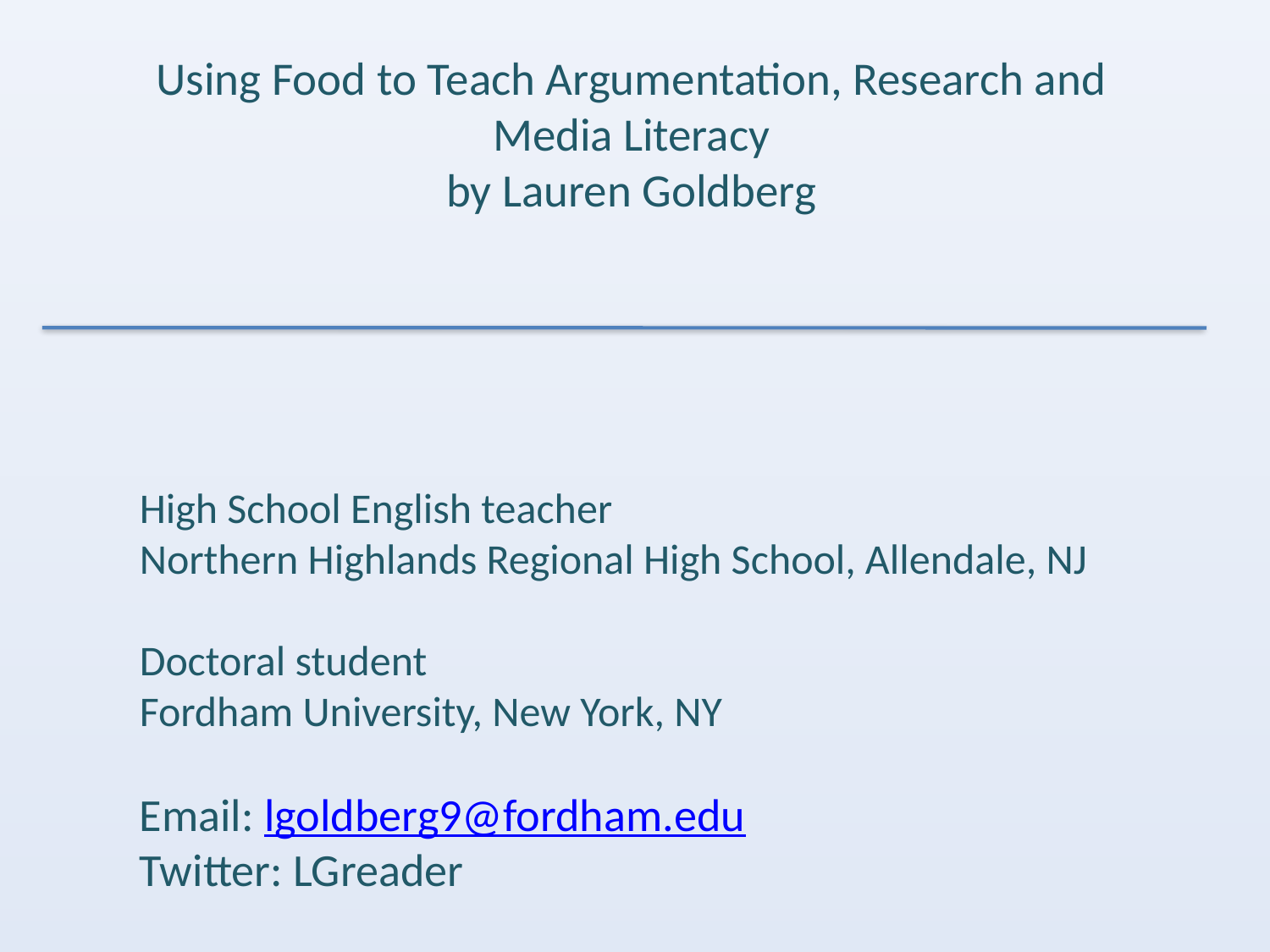

# Using Food to Teach Argumentation, Research and Media Literacy by Lauren Goldberg
High School English teacher
Northern Highlands Regional High School, Allendale, NJ

Doctoral student
Fordham University, New York, NY

Email: lgoldberg9@fordham.edu
Twitter: LGreader